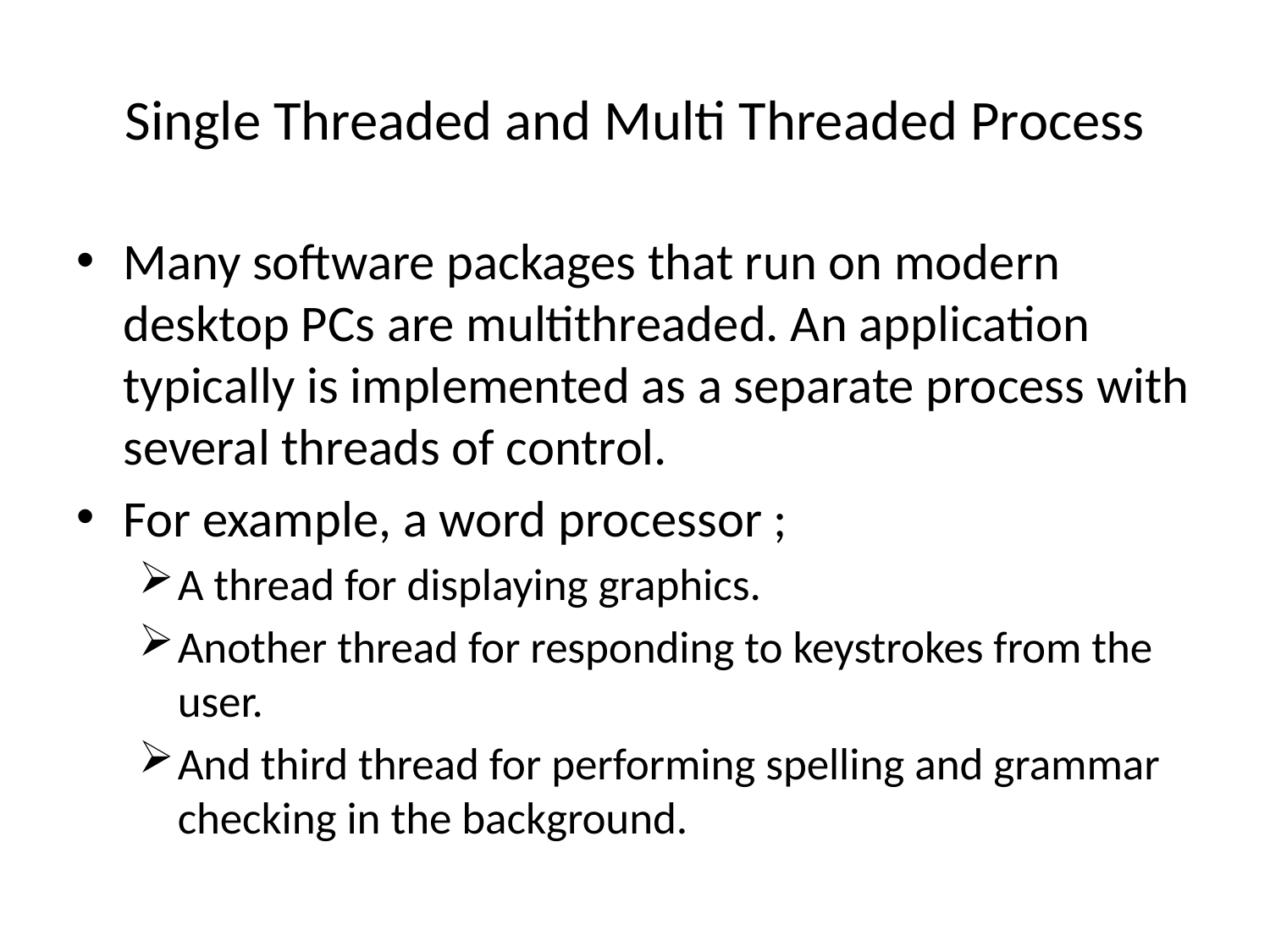

# Single Threaded and Multi Threaded Process
Many software packages that run on modern desktop PCs are multithreaded. An application typically is implemented as a separate process with several threads of control.
For example, a word processor ;
A thread for displaying graphics.
Another thread for responding to keystrokes from the user.
And third thread for performing spelling and grammar checking in the background.